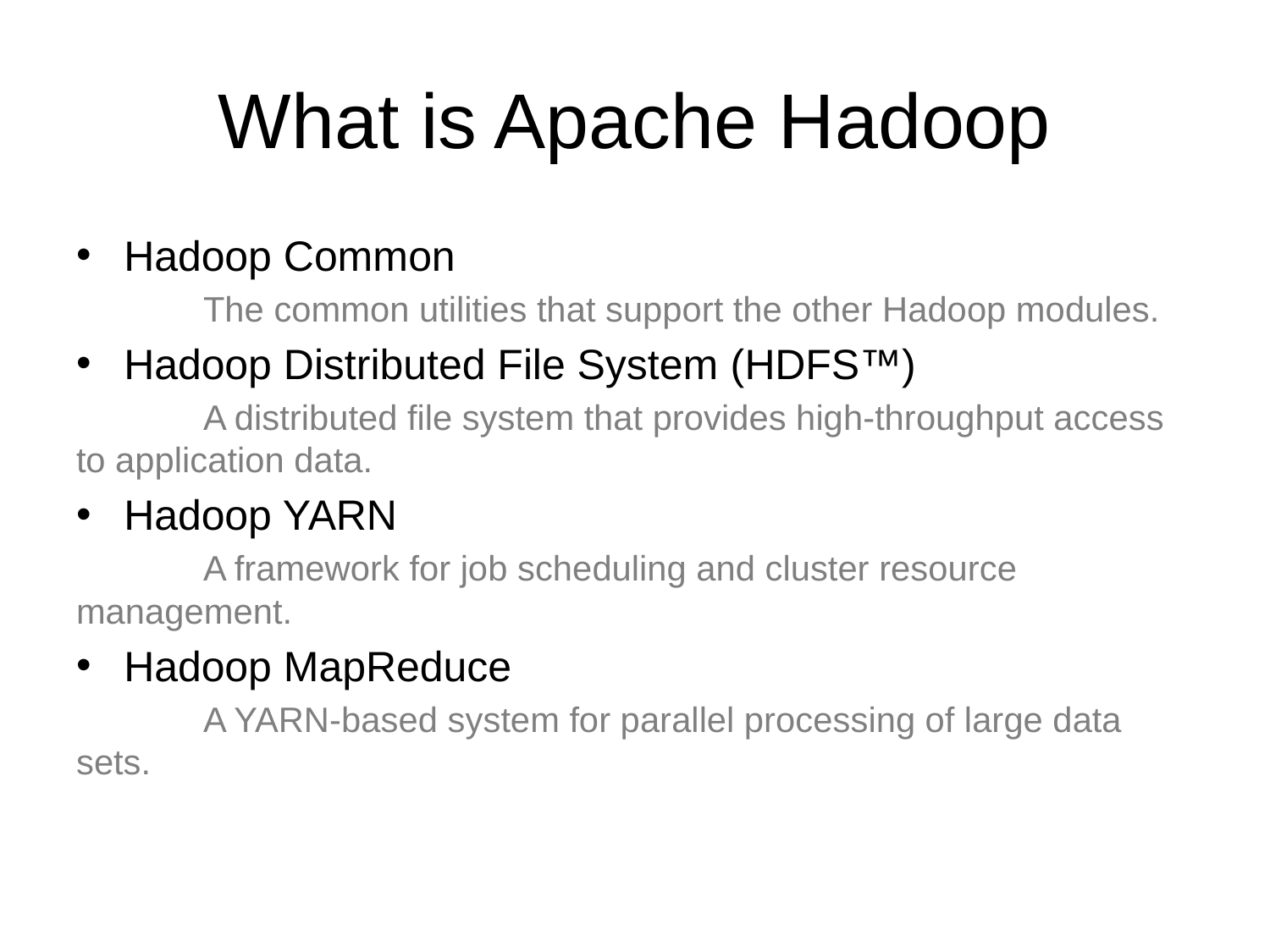

# What is Apache Hadoop
Hadoop Common
	The common utilities that support the other Hadoop modules.
Hadoop Distributed File System (HDFS™)
	A distributed file system that provides high-throughput access to application data.
Hadoop YARN
	A framework for job scheduling and cluster resource management.
Hadoop MapReduce
	A YARN-based system for parallel processing of large data sets.